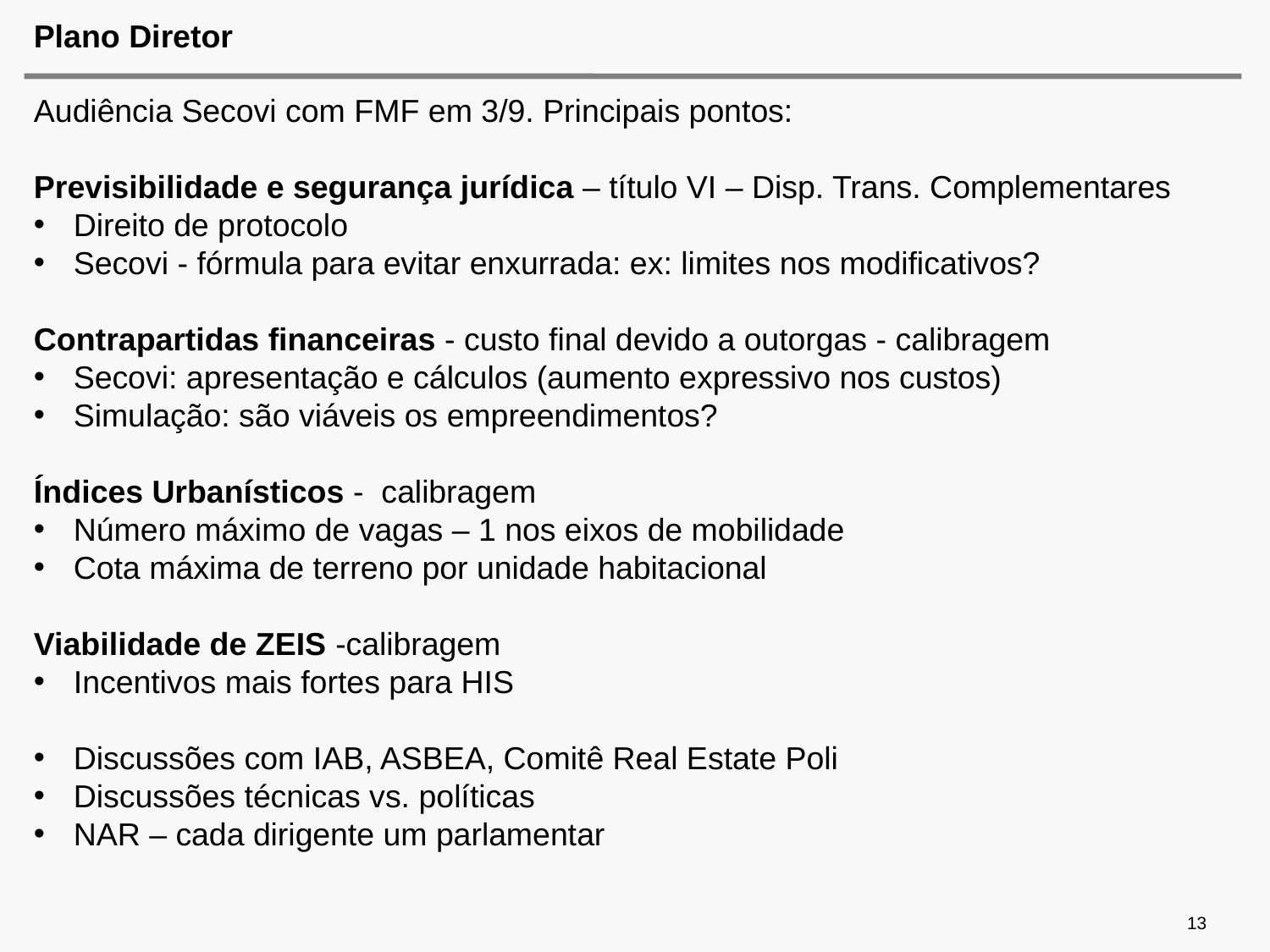

# Plano Diretor

Audiência Secovi com FMF em 3/9. Principais pontos:

Previsibilidade e segurança jurídica – título VI – Disp. Trans. Complementares
Direito de protocolo
Secovi - fórmula para evitar enxurrada: ex: limites nos modificativos?

Contrapartidas financeiras - custo final devido a outorgas - calibragem
Secovi: apresentação e cálculos (aumento expressivo nos custos)
Simulação: são viáveis os empreendimentos?

Índices Urbanísticos -  calibragem
Número máximo de vagas – 1 nos eixos de mobilidade
Cota máxima de terreno por unidade habitacional

Viabilidade de ZEIS -calibragem
Incentivos mais fortes para HIS

Discussões com IAB, ASBEA, Comitê Real Estate Poli
Discussões técnicas vs. políticas
NAR – cada dirigente um parlamentar

13